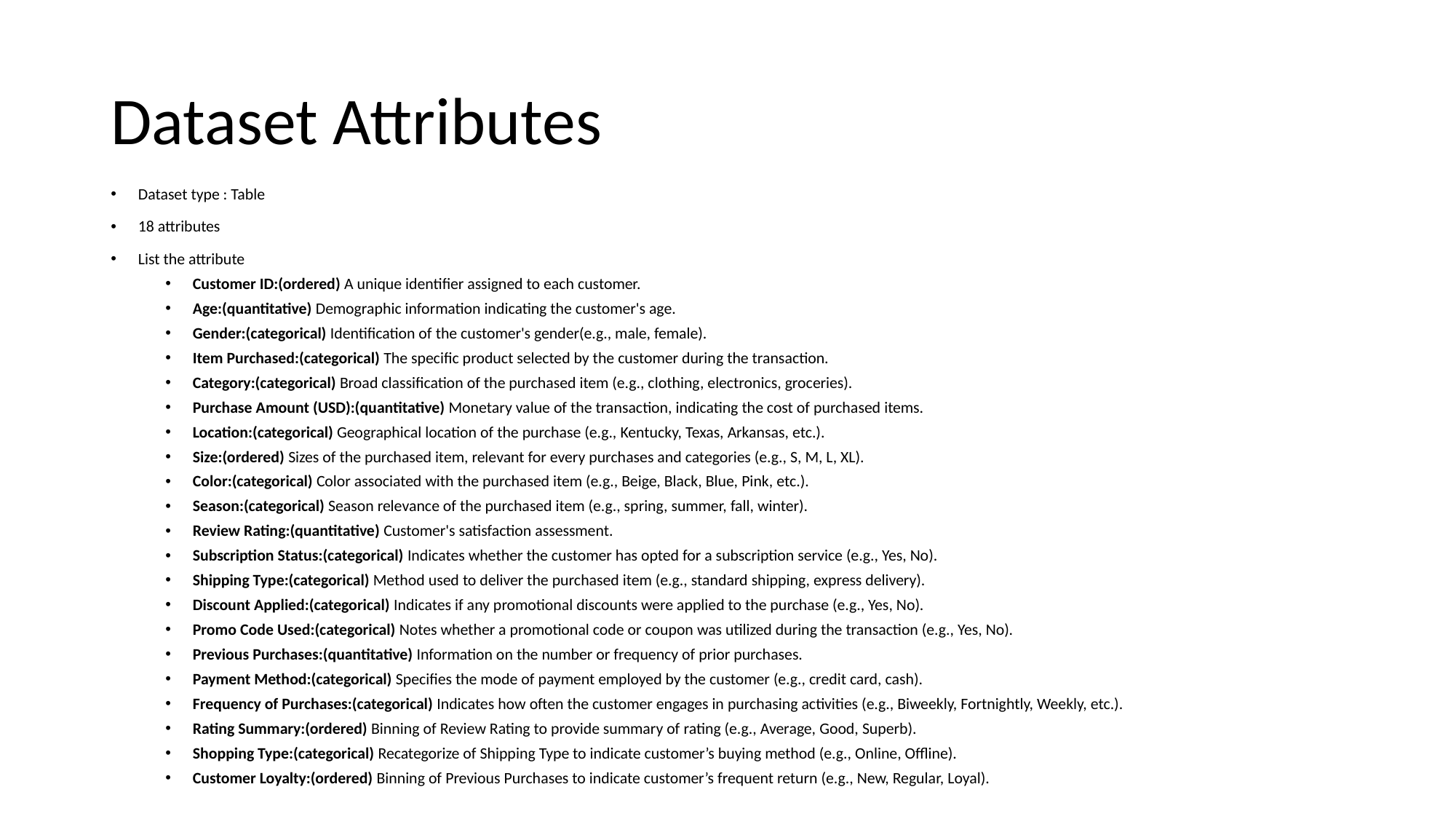

# Dataset Attributes
Dataset type : Table
18 attributes
List the attribute
Customer ID:(ordered) A unique identifier assigned to each customer.
Age:(quantitative) Demographic information indicating the customer's age.
Gender:(categorical) Identification of the customer's gender(e.g., male, female).
Item Purchased:(categorical) The specific product selected by the customer during the transaction.
Category:(categorical) Broad classification of the purchased item (e.g., clothing, electronics, groceries).
Purchase Amount (USD):(quantitative) Monetary value of the transaction, indicating the cost of purchased items.
Location:(categorical) Geographical location of the purchase (e.g., Kentucky, Texas, Arkansas, etc.).
Size:(ordered) Sizes of the purchased item, relevant for every purchases and categories (e.g., S, M, L, XL).
Color:(categorical) Color associated with the purchased item (e.g., Beige, Black, Blue, Pink, etc.).
Season:(categorical) Season relevance of the purchased item (e.g., spring, summer, fall, winter).
Review Rating:(quantitative) Customer's satisfaction assessment.
Subscription Status:(categorical) Indicates whether the customer has opted for a subscription service (e.g., Yes, No).
Shipping Type:(categorical) Method used to deliver the purchased item (e.g., standard shipping, express delivery).
Discount Applied:(categorical) Indicates if any promotional discounts were applied to the purchase (e.g., Yes, No).
Promo Code Used:(categorical) Notes whether a promotional code or coupon was utilized during the transaction (e.g., Yes, No).
Previous Purchases:(quantitative) Information on the number or frequency of prior purchases.
Payment Method:(categorical) Specifies the mode of payment employed by the customer (e.g., credit card, cash).
Frequency of Purchases:(categorical) Indicates how often the customer engages in purchasing activities (e.g., Biweekly, Fortnightly, Weekly, etc.).
Rating Summary:(ordered) Binning of Review Rating to provide summary of rating (e.g., Average, Good, Superb).
Shopping Type:(categorical) Recategorize of Shipping Type to indicate customer’s buying method (e.g., Online, Offline).
Customer Loyalty:(ordered) Binning of Previous Purchases to indicate customer’s frequent return (e.g., New, Regular, Loyal).